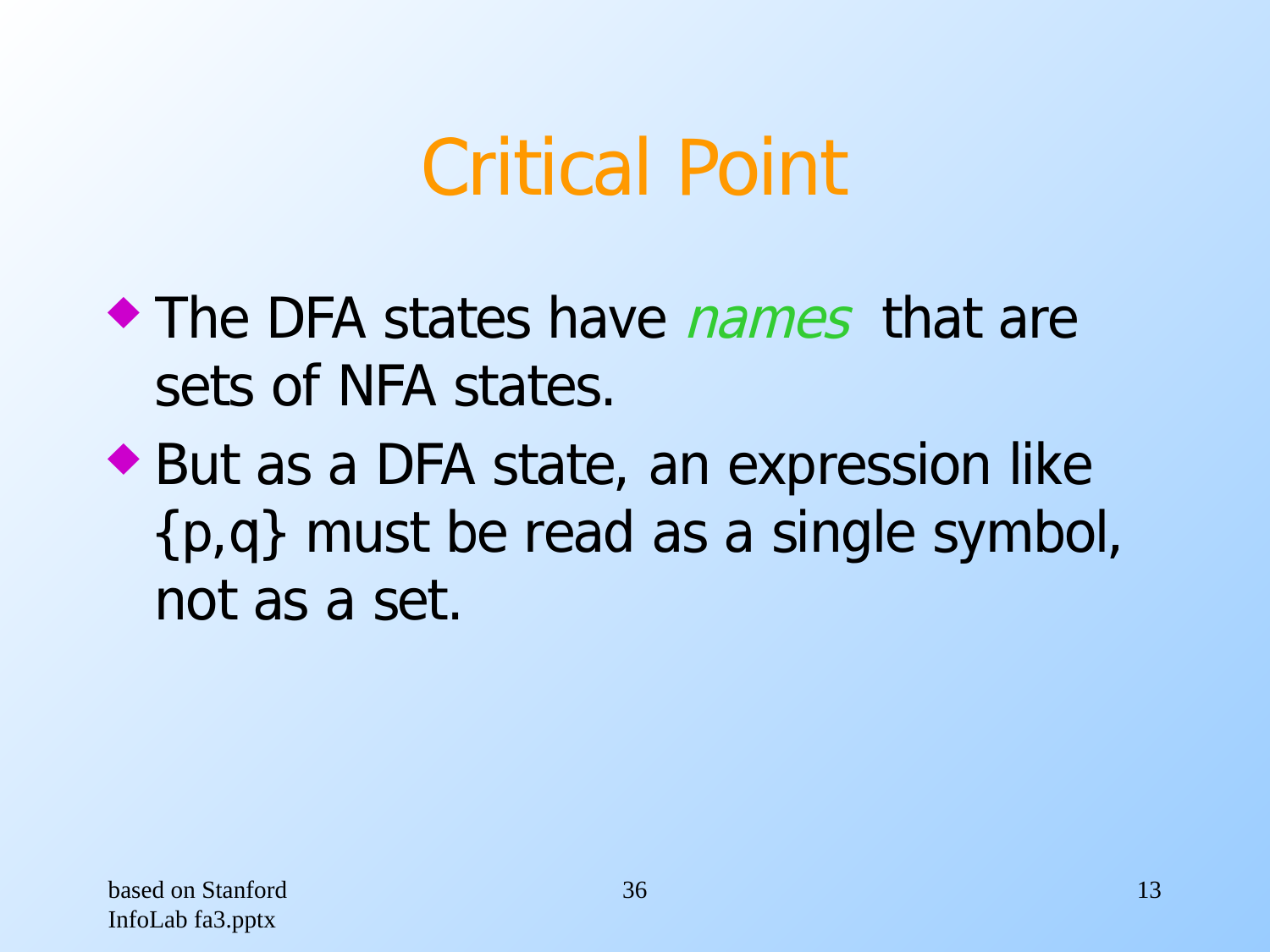

# Critical Point
The DFA states have names  that are sets of NFA states.
But as a DFA state, an expression like {p,q} must be read as a single symbol, not as a set.
based on Stanford InfoLab fa3.pptx
36
13